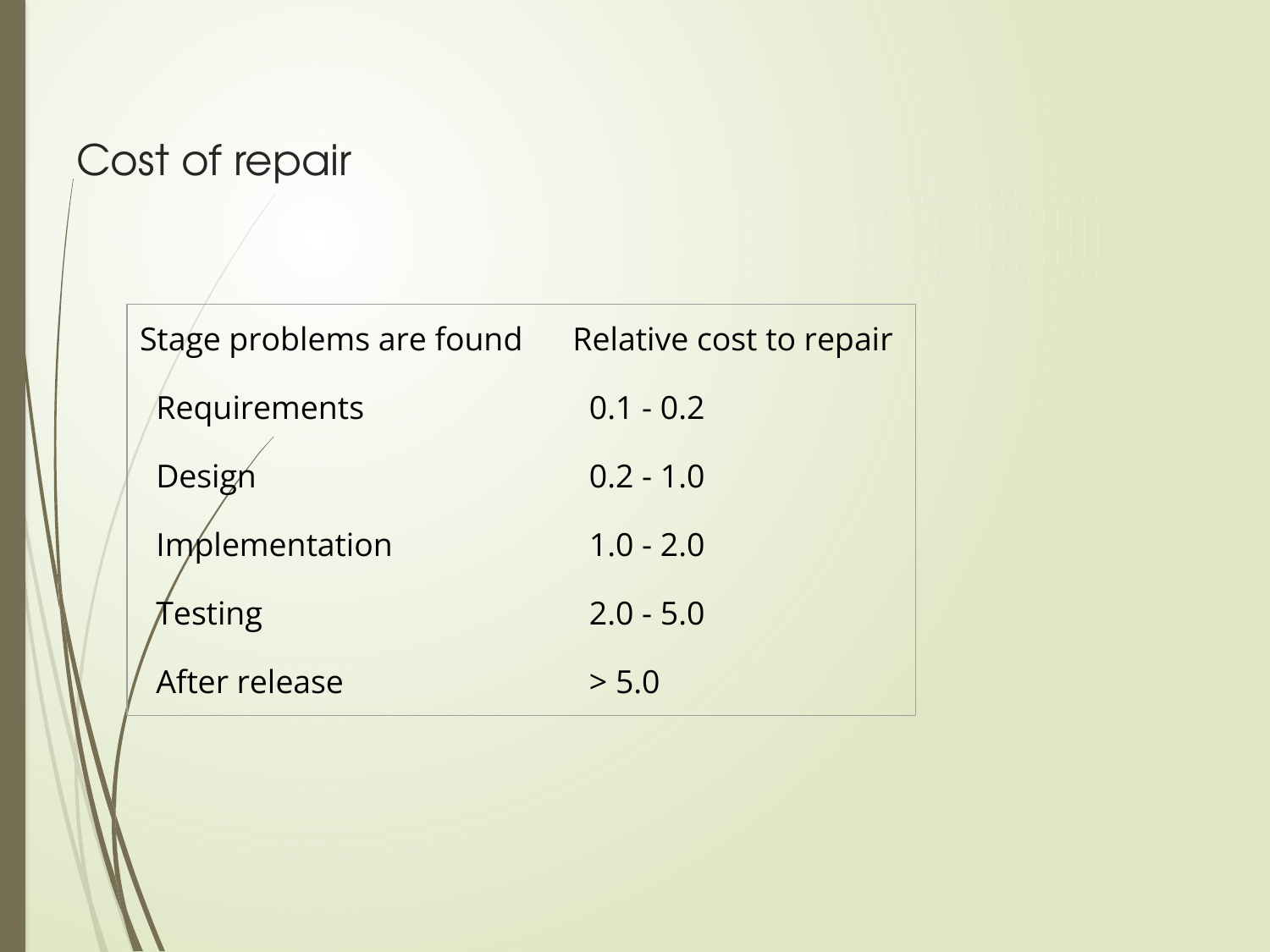

# Cost of repair
| Stage problems are found | Relative cost to repair |
| --- | --- |
| Requirements | 0.1 - 0.2 |
| Design | 0.2 - 1.0 |
| Implementation | 1.0 - 2.0 |
| Testing | 2.0 - 5.0 |
| After release | > 5.0 |